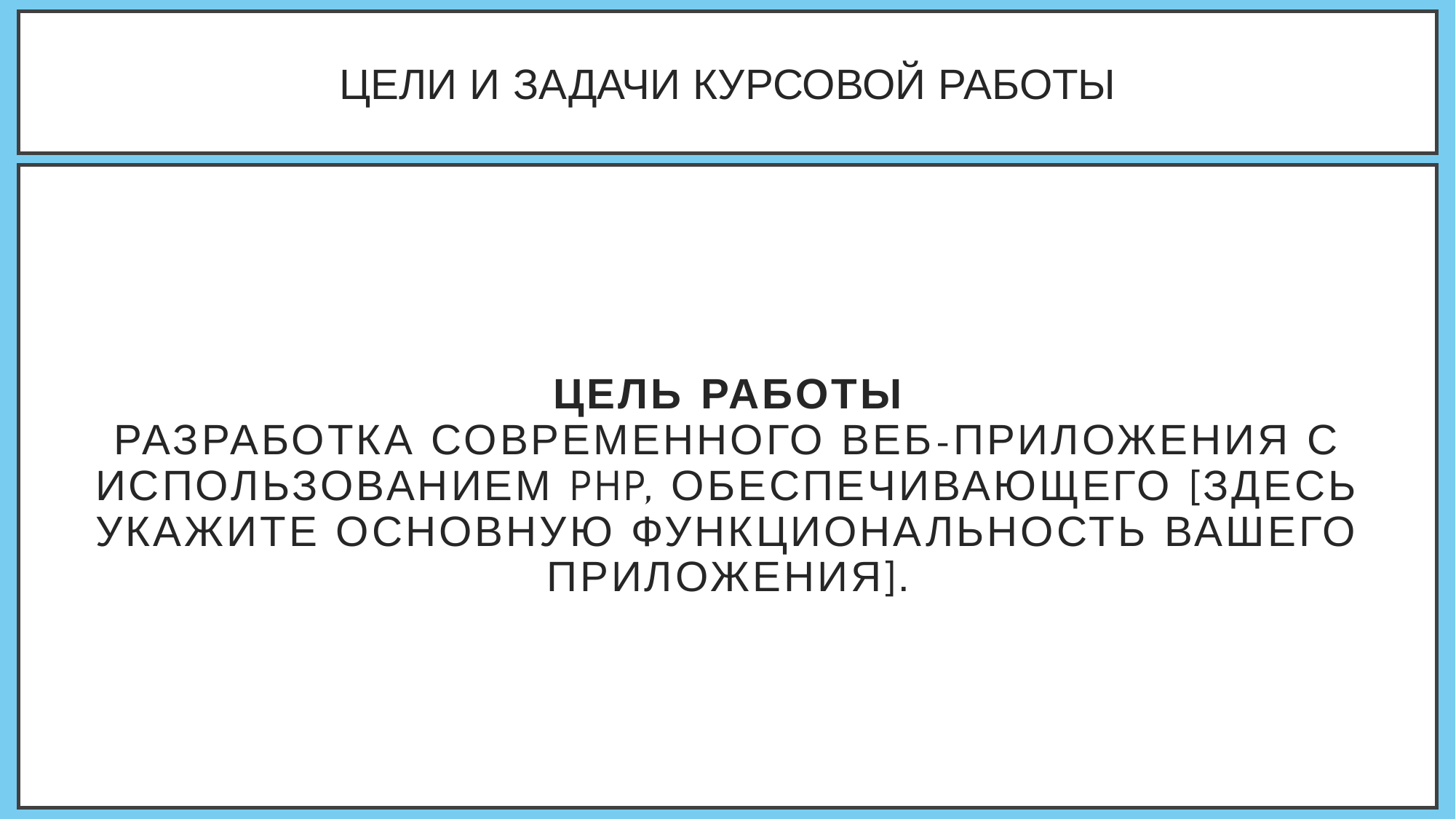

# Цели и задачи курсовой работы
Цель работы
Разработка современного веб-приложения с использованием PHP, обеспечивающего [здесь укажите основную функциональность вашего приложения].